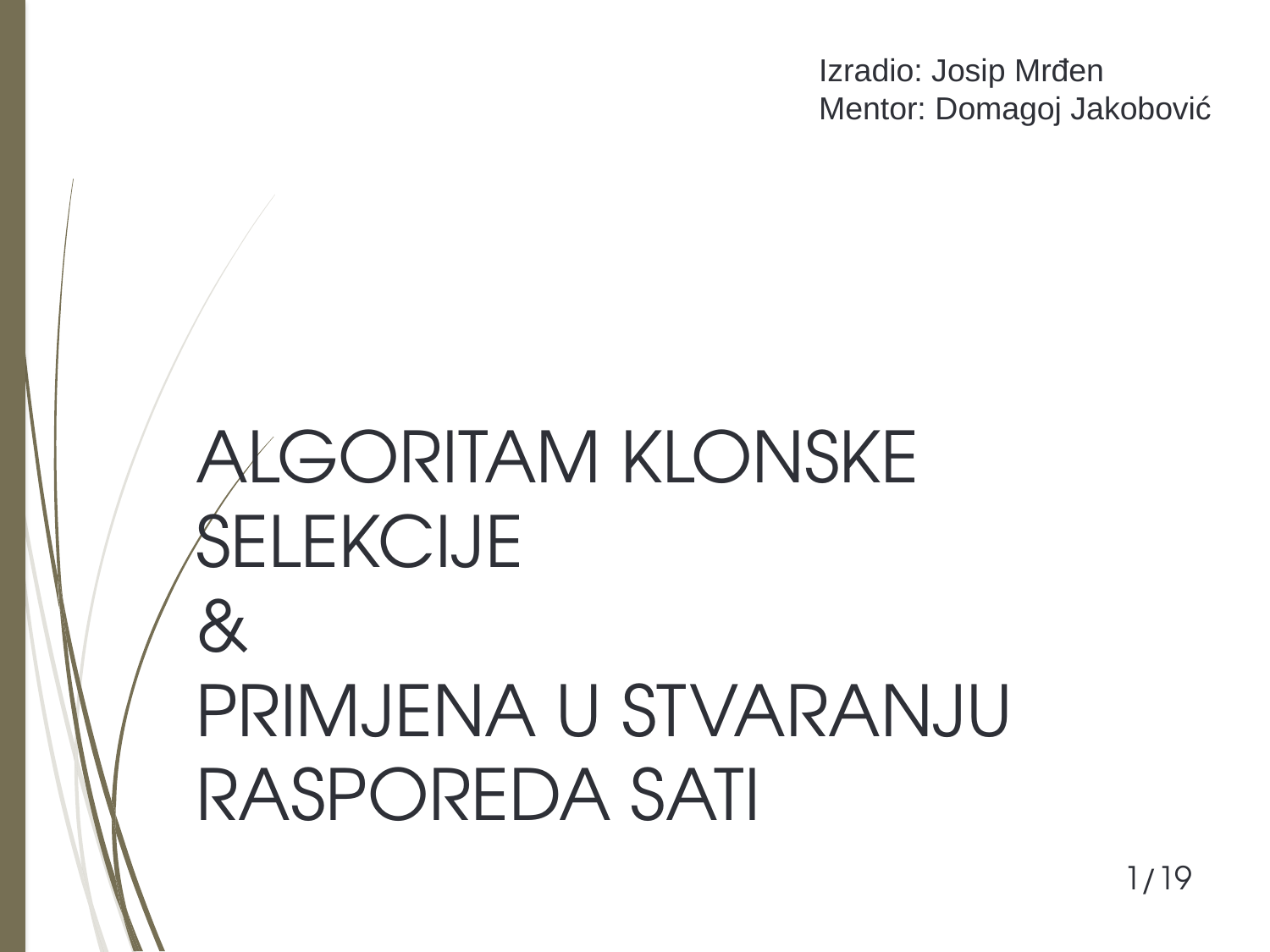

Izradio: Josip Mrđen
Mentor: Domagoj Jakobović
# ALGORITAM KLONSKE SELEKCIJE & PRIMJENA U STVARANJU RASPOREDA SATI
1/19